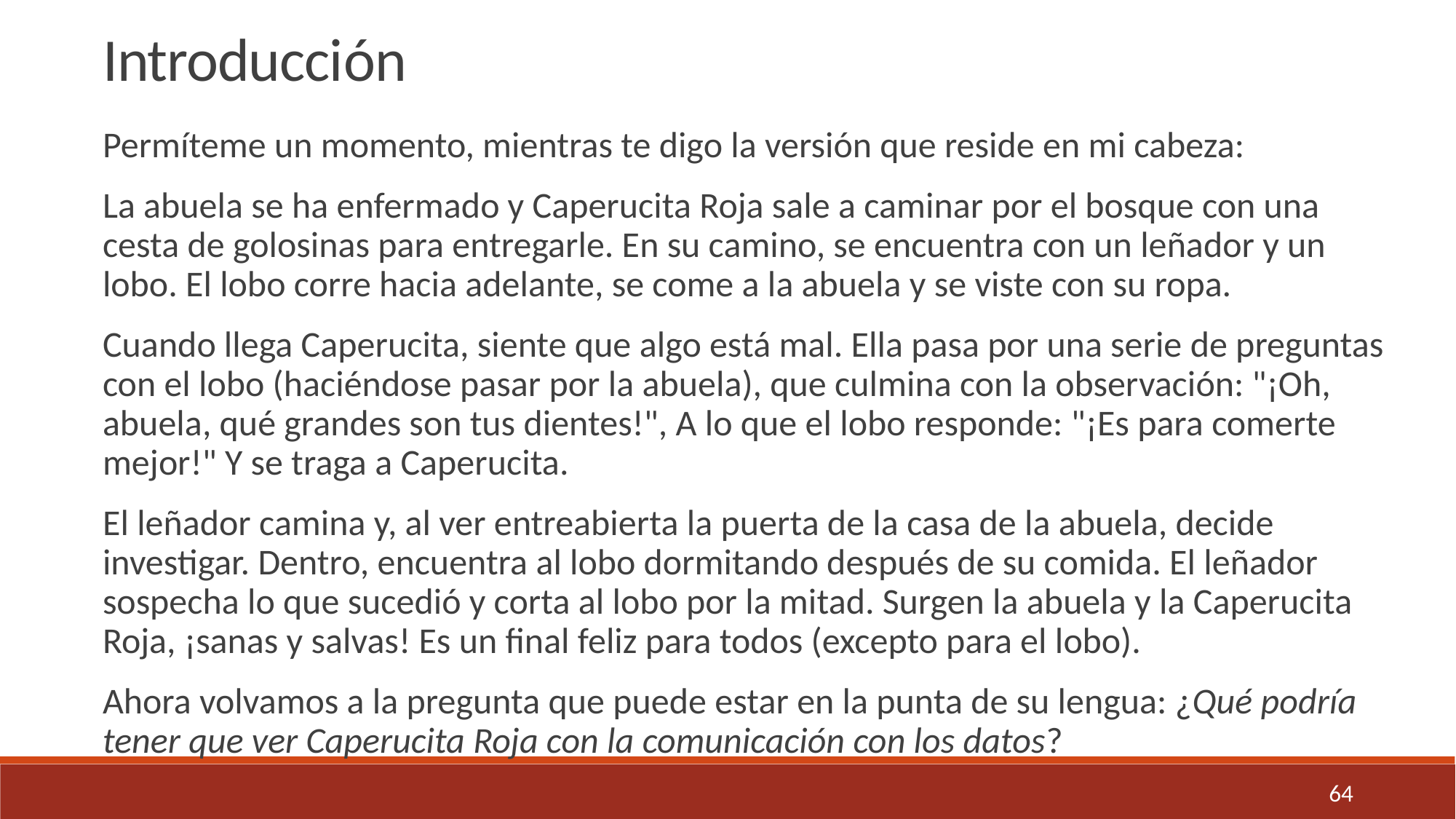

Introducción
Permíteme un momento, mientras te digo la versión que reside en mi cabeza:
La abuela se ha enfermado y Caperucita Roja sale a caminar por el bosque con una cesta de golosinas para entregarle. En su camino, se encuentra con un leñador y un lobo. El lobo corre hacia adelante, se come a la abuela y se viste con su ropa.
Cuando llega Caperucita, siente que algo está mal. Ella pasa por una serie de preguntas con el lobo (haciéndose pasar por la abuela), que culmina con la observación: "¡Oh, abuela, qué grandes son tus dientes!", A lo que el lobo responde: "¡Es para comerte mejor!" Y se traga a Caperucita.
El leñador camina y, al ver entreabierta la puerta de la casa de la abuela, decide investigar. Dentro, encuentra al lobo dormitando después de su comida. El leñador sospecha lo que sucedió y corta al lobo por la mitad. Surgen la abuela y la Caperucita Roja, ¡sanas y salvas! Es un final feliz para todos (excepto para el lobo).
Ahora volvamos a la pregunta que puede estar en la punta de su lengua: ¿Qué podría tener que ver Caperucita Roja con la comunicación con los datos?
64